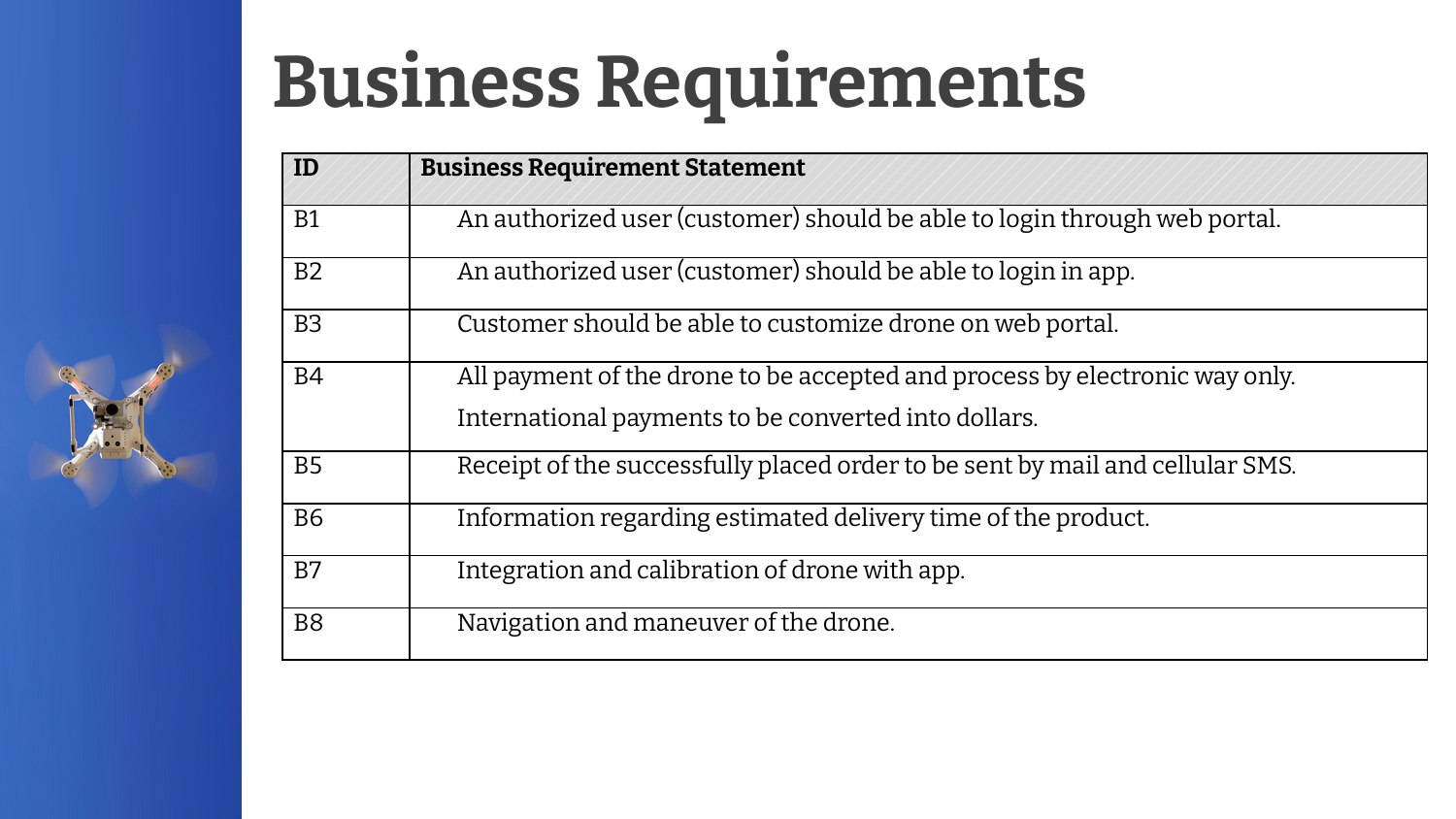

# Business Requirements

| ID | Business Requirement Statement |
| --- | --- |
| B1 | An authorized user (customer) should be able to login through web portal. |
| B2 | An authorized user (customer) should be able to login in app. |
| B3 | Customer should be able to customize drone on web portal. |
| B4 | All payment of the drone to be accepted and process by electronic way only. International payments to be converted into dollars. |
| B5 | Receipt of the successfully placed order to be sent by mail and cellular SMS. |
| B6 | Information regarding estimated delivery time of the product. |
| B7 | Integration and calibration of drone with app. |
| B8 | Navigation and maneuver of the drone. |